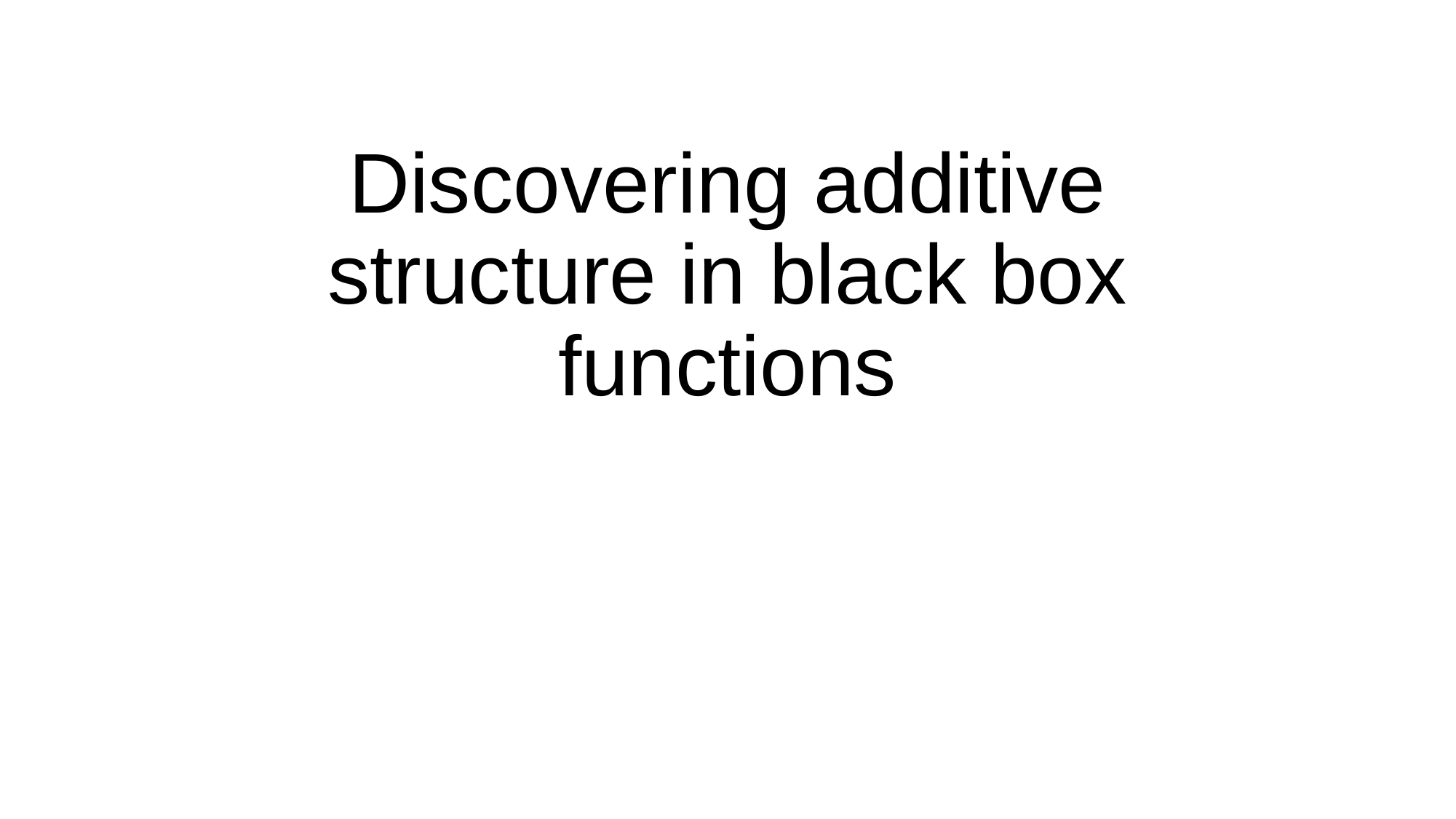

# Discovering additive structure in black box functions